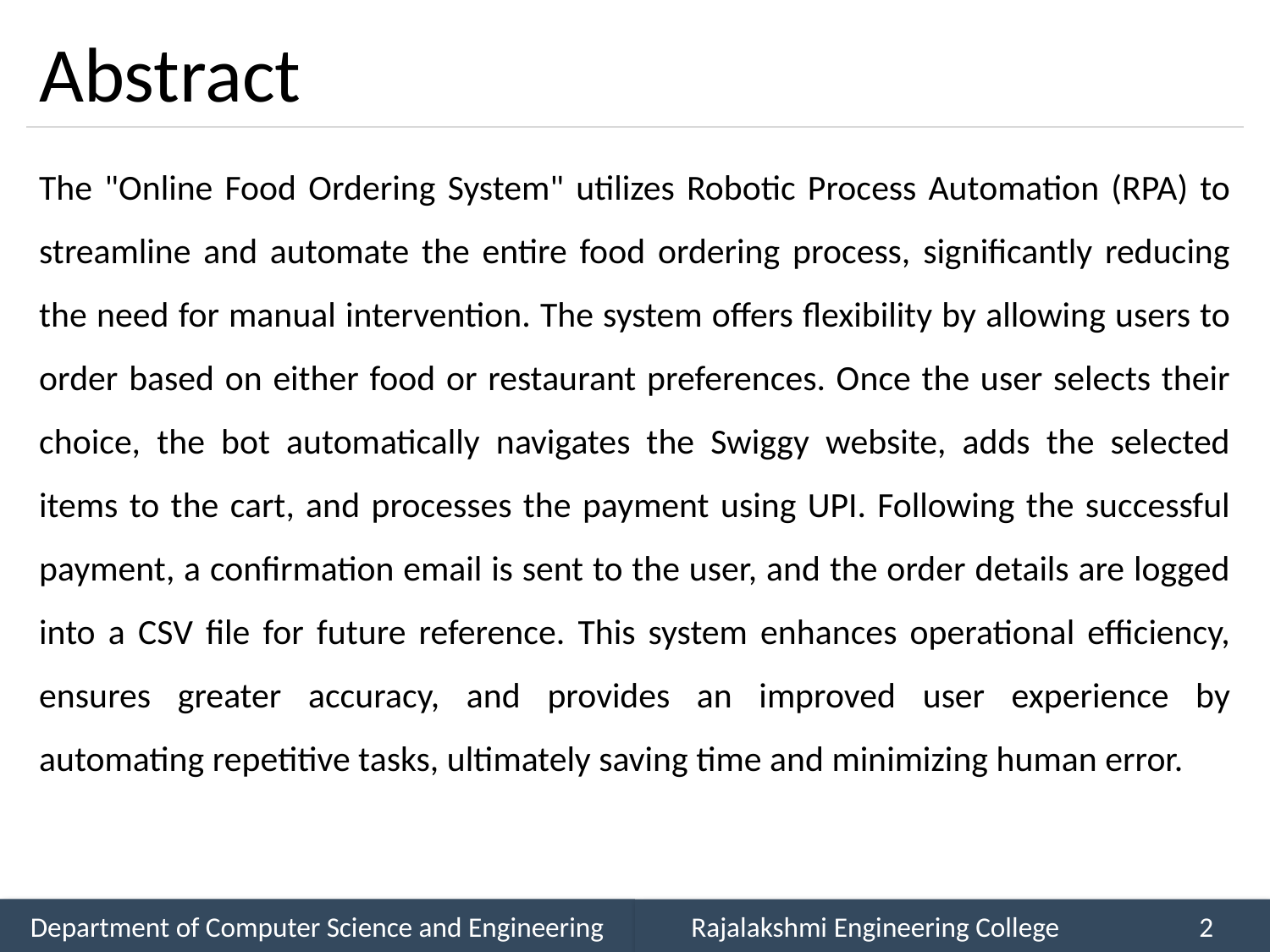

# Abstract
The "Online Food Ordering System" utilizes Robotic Process Automation (RPA) to streamline and automate the entire food ordering process, significantly reducing the need for manual intervention. The system offers flexibility by allowing users to order based on either food or restaurant preferences. Once the user selects their choice, the bot automatically navigates the Swiggy website, adds the selected items to the cart, and processes the payment using UPI. Following the successful payment, a confirmation email is sent to the user, and the order details are logged into a CSV file for future reference. This system enhances operational efficiency, ensures greater accuracy, and provides an improved user experience by automating repetitive tasks, ultimately saving time and minimizing human error.